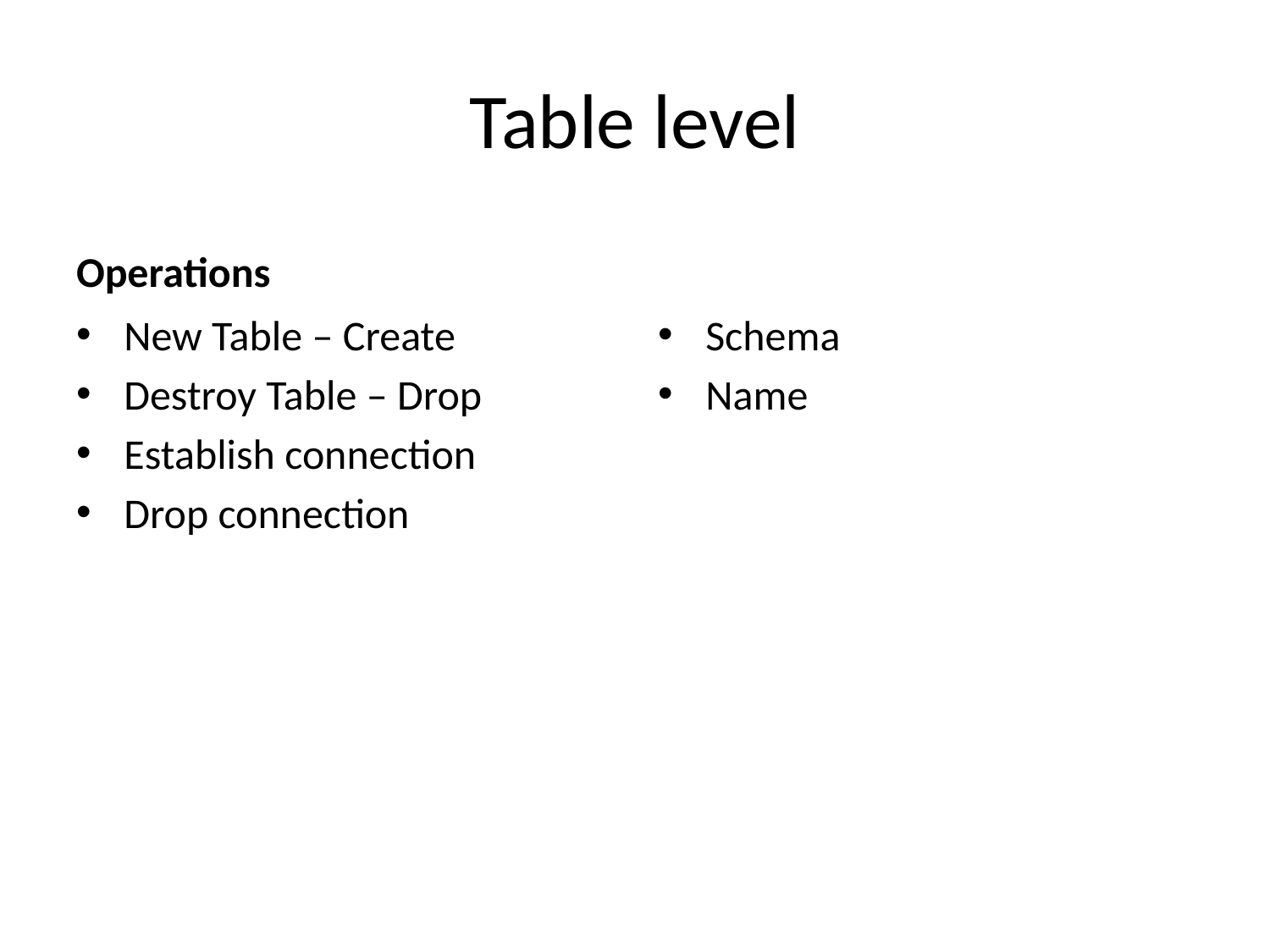

# Table level
Operations

New Table – Create
Destroy Table – Drop
Establish connection
Drop connection

Schema
Name